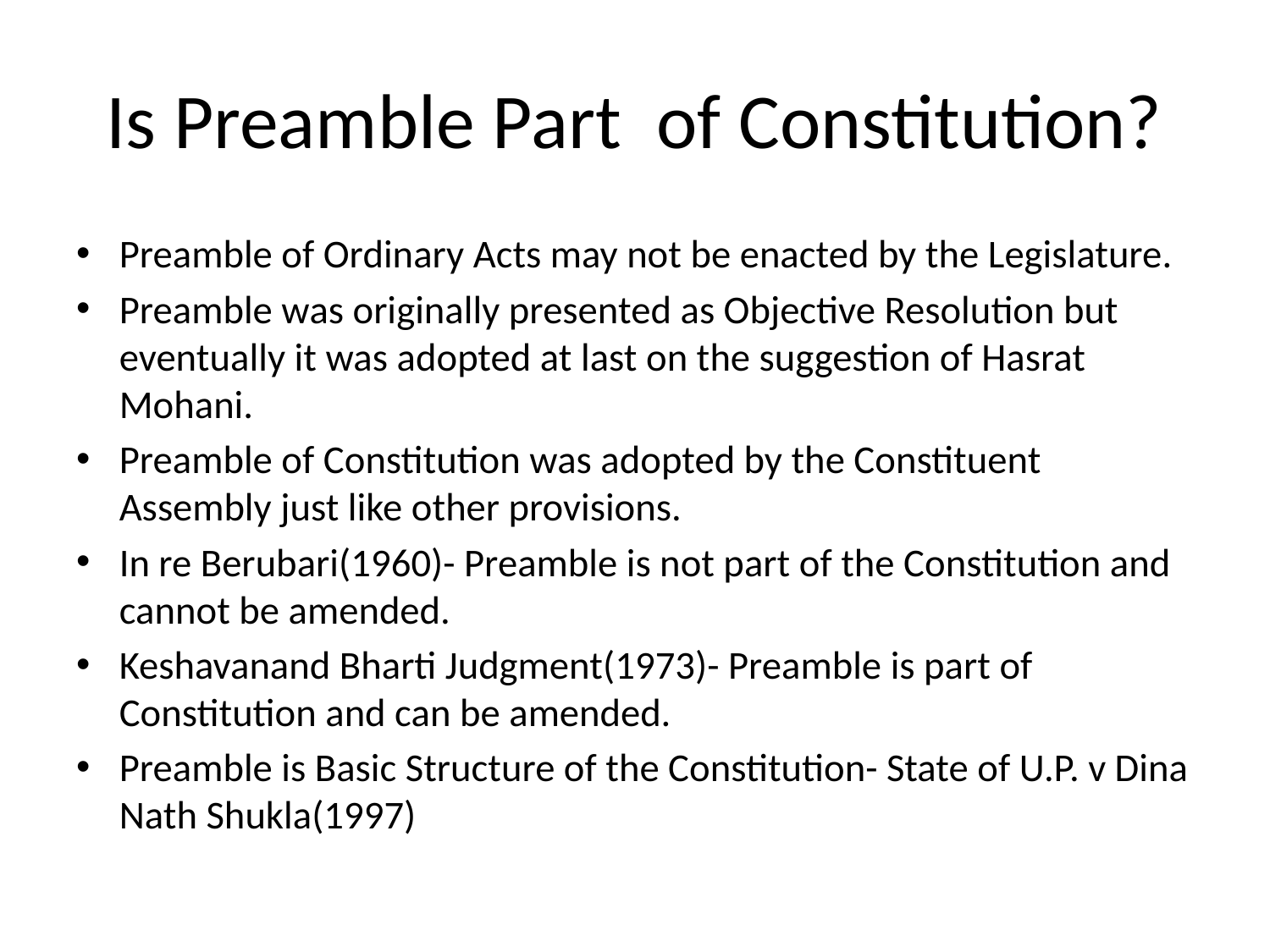

# Is Preamble Part  of Constitution?
Preamble of Ordinary Acts may not be enacted by the Legislature.
Preamble was originally presented as Objective Resolution but eventually it was adopted at last on the suggestion of Hasrat Mohani.
Preamble of Constitution was adopted by the Constituent Assembly just like other provisions.
In re Berubari(1960)- Preamble is not part of the Constitution and cannot be amended.
Keshavanand Bharti Judgment(1973)- Preamble is part of Constitution and can be amended.
Preamble is Basic Structure of the Constitution- State of U.P. v Dina Nath Shukla(1997)